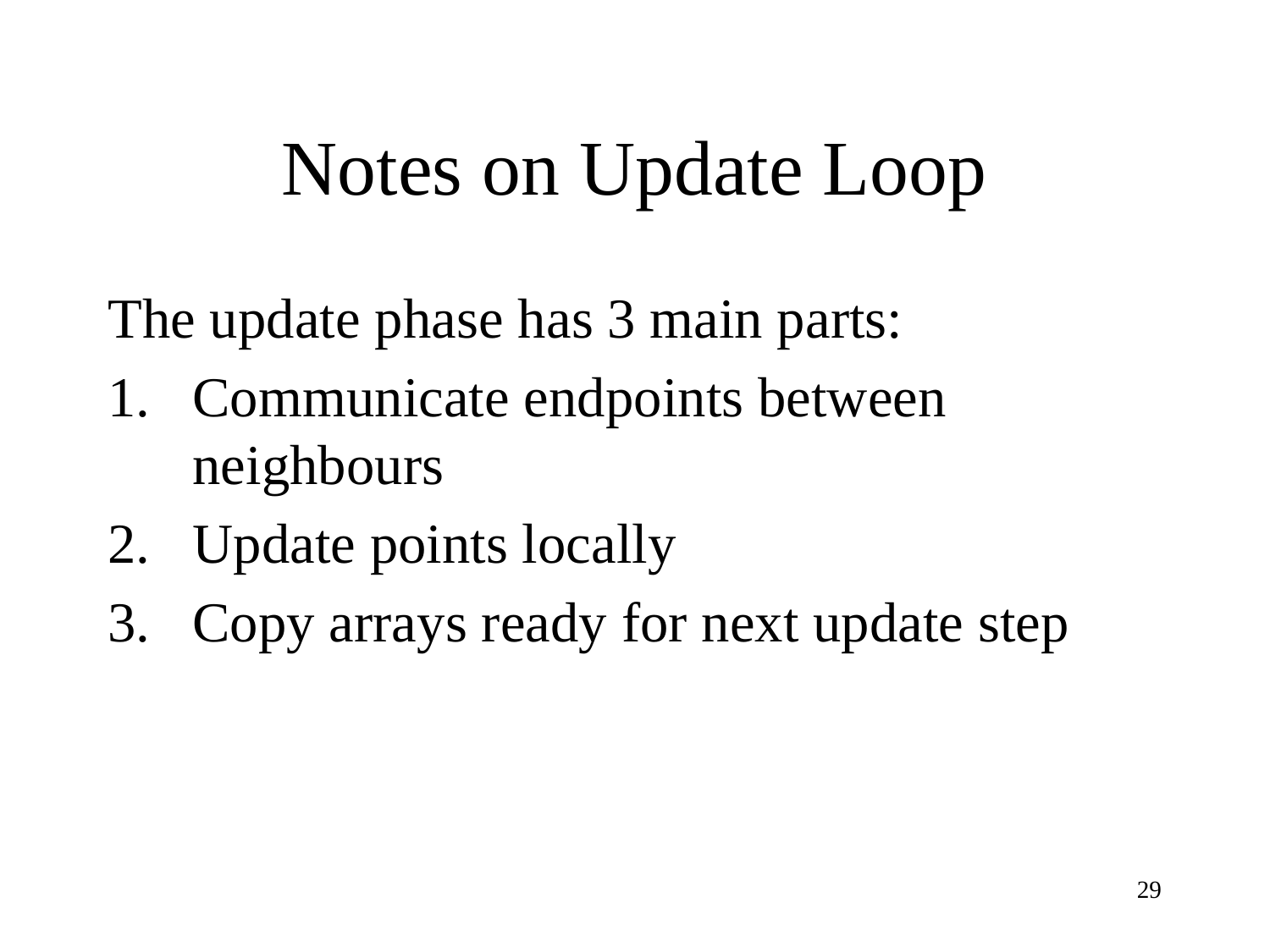

# Notes on Update Loop
The update phase has 3 main parts:
Communicate endpoints between neighbours
Update points locally
Copy arrays ready for next update step
29